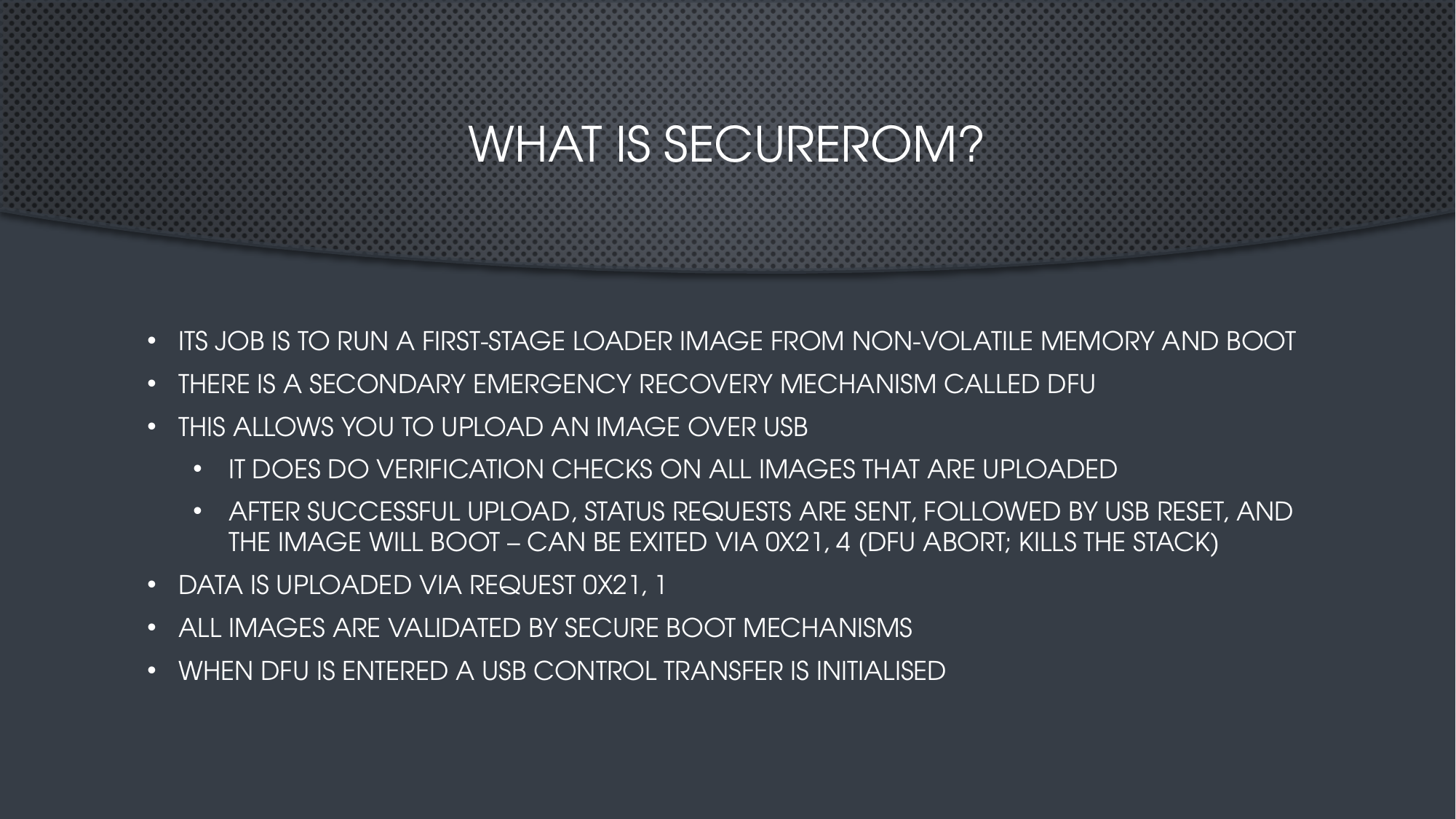

# What is SecureROM?
Its job is to run a first-stage loader image from non-volatile memory and boot
There is a secondary emergency recovery mechanism called DFU
This allows you to upload an image over usb
It does do verification checks on all images that are uploaded
After successful upload, status requests are sent, followed by USB reset, and the image will boot – Can be exited via 0x21, 4 (DFU Abort; kills the stack)
Data is uploaded via request 0x21, 1
All images are validated by secure boot mechanisms
When DFU is entered a USB control transfer is initialised